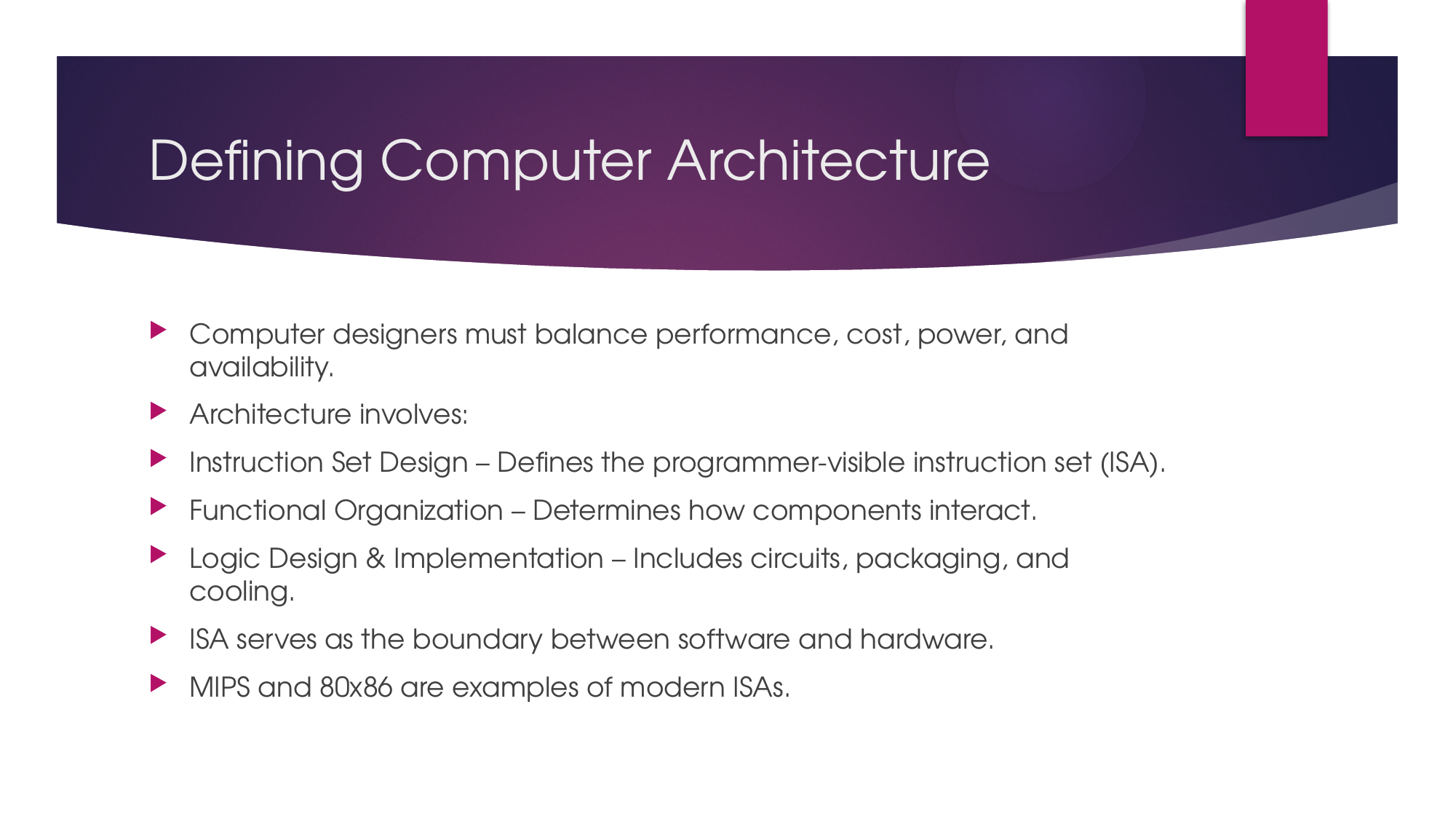

# Defining Computer Architecture
Computer designers must balance performance, cost, power, and availability.
Architecture involves:
Instruction Set Design – Defines the programmer-visible instruction set (ISA).
Functional Organization – Determines how components interact.
Logic Design & Implementation – Includes circuits, packaging, and cooling.
ISA serves as the boundary between software and hardware.
MIPS and 80x86 are examples of modern ISAs.